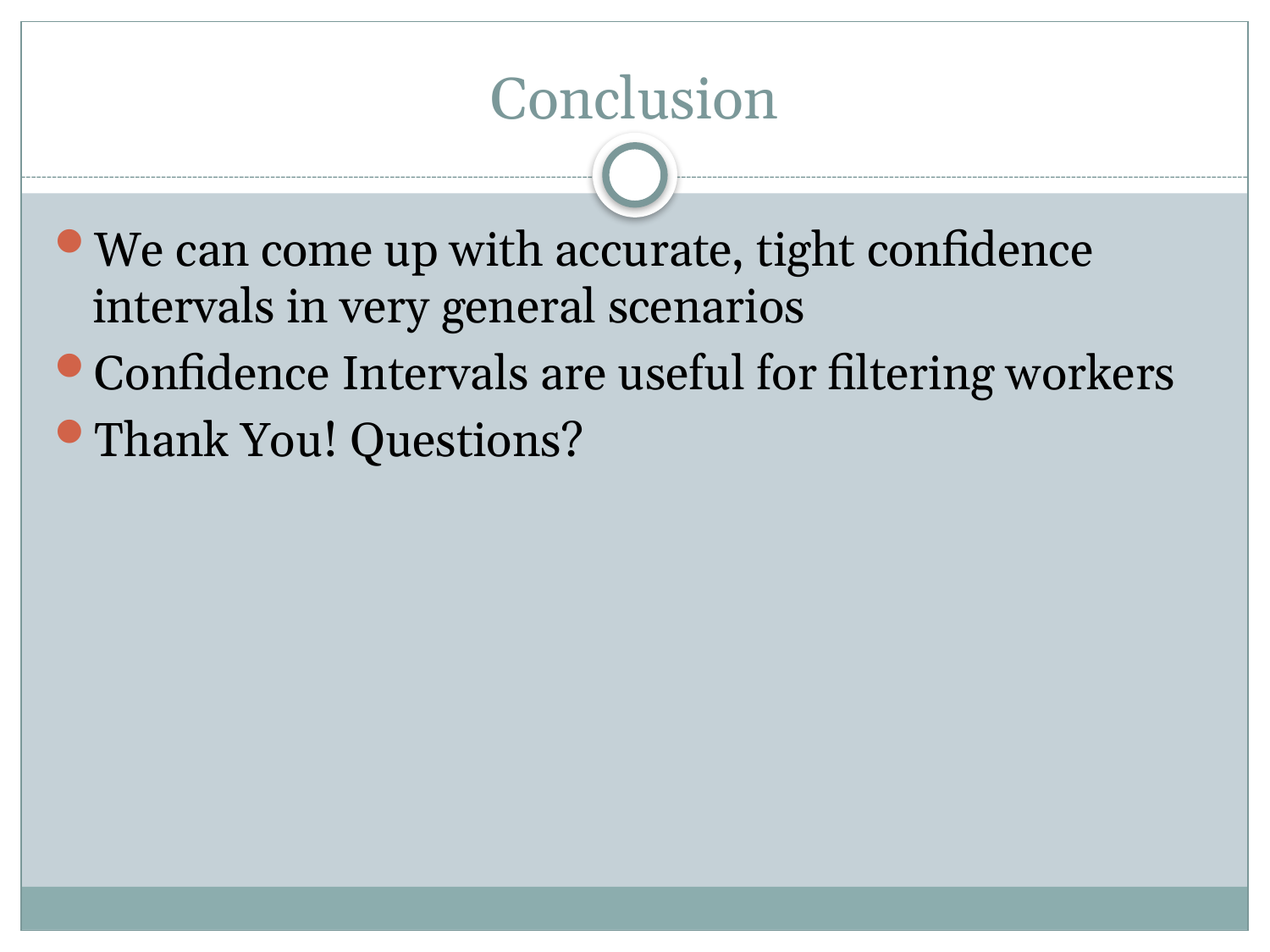

# Conclusion
We can come up with accurate, tight confidence intervals in very general scenarios
Confidence Intervals are useful for filtering workers
Thank You! Questions?